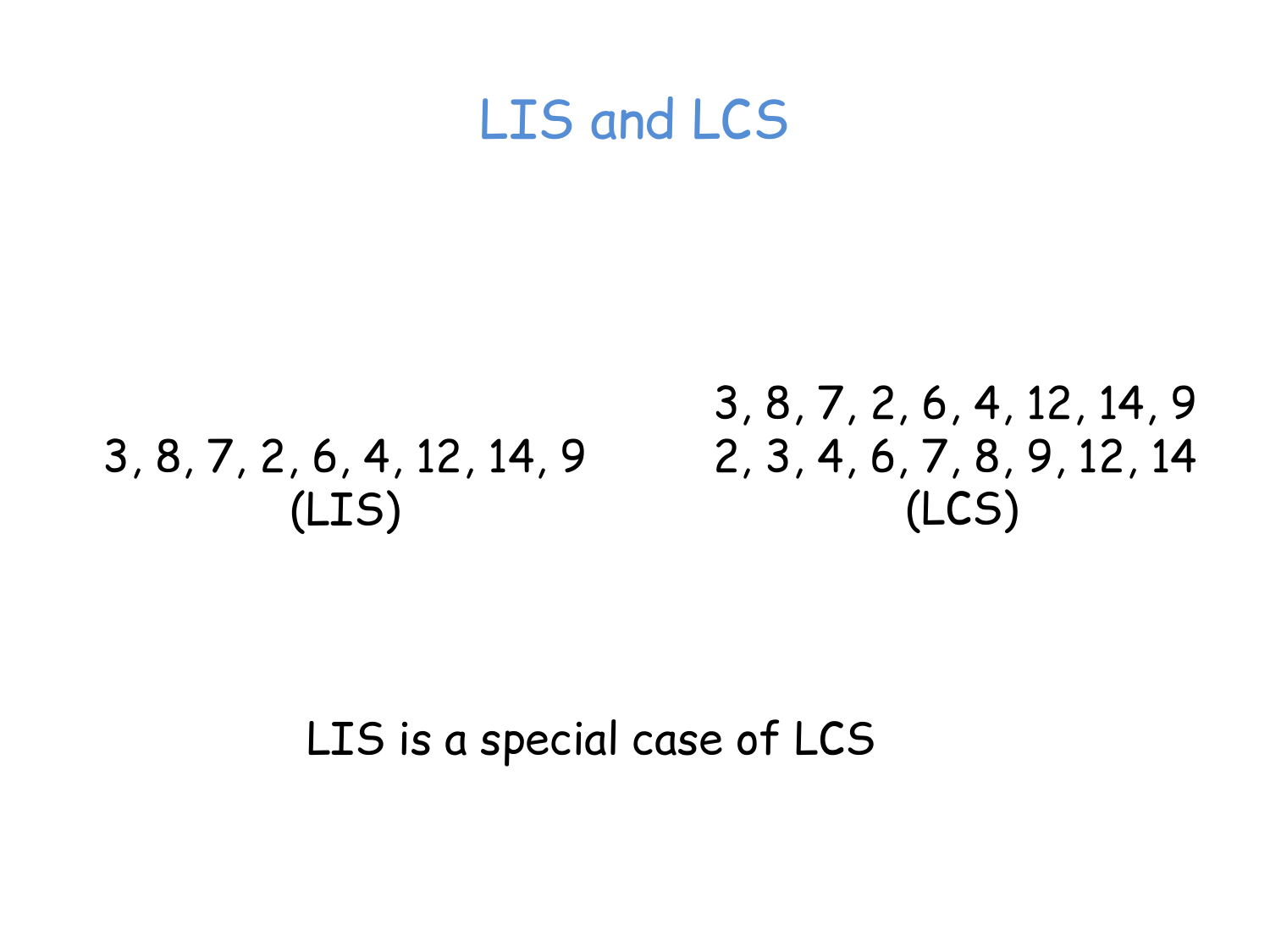

# LIS and LCS
3, 8, 7, 2, 6, 4, 12, 14, 9
2, 3, 4, 6, 7, 8, 9, 12, 14
 (LCS)
3, 8, 7, 2, 6, 4, 12, 14, 9 (LIS)
LIS is a special case of LCS